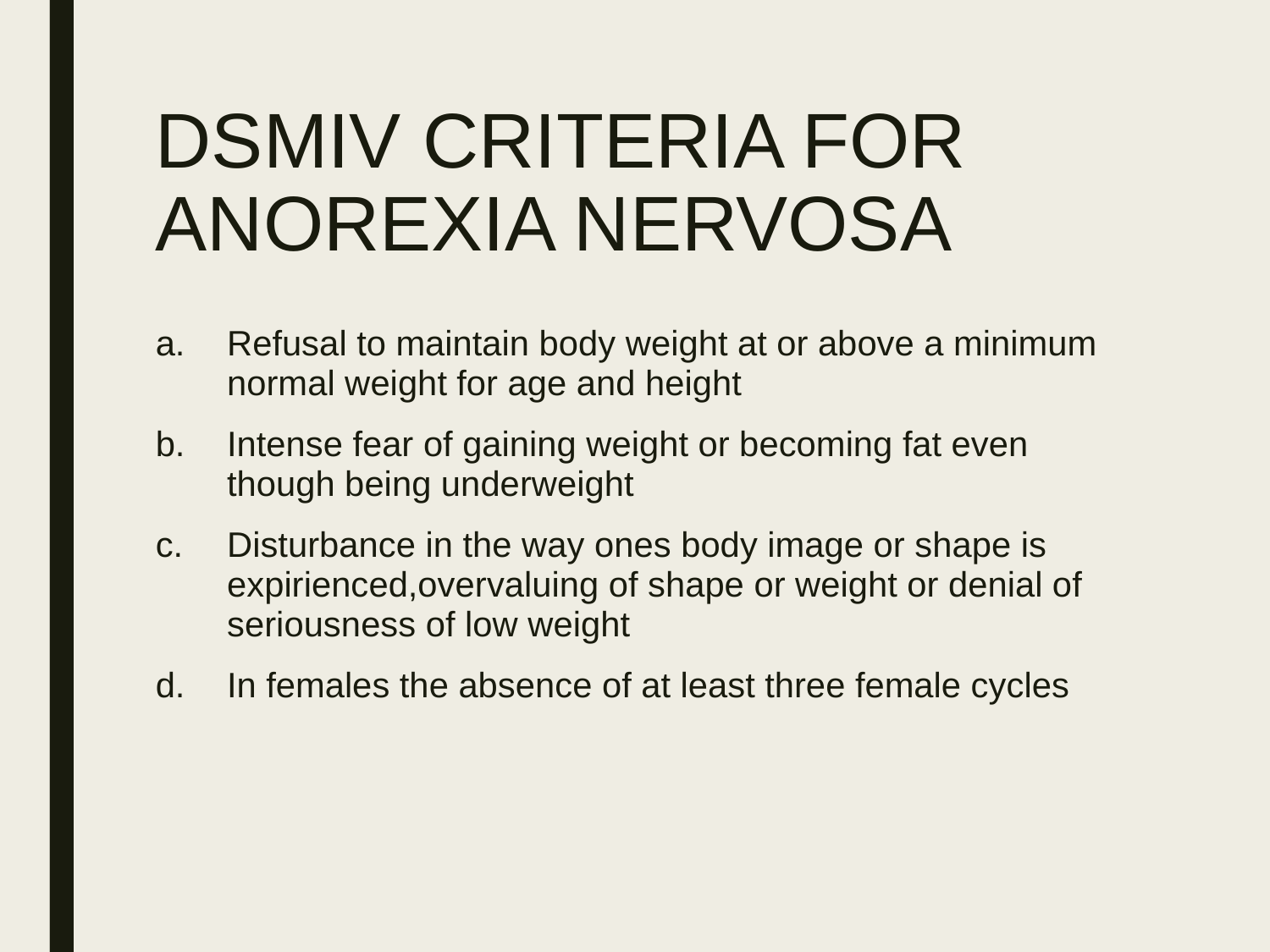

# DSMIV CRITERIA FOR ANOREXIA NERVOSA
Refusal to maintain body weight at or above a minimum normal weight for age and height
Intense fear of gaining weight or becoming fat even though being underweight
Disturbance in the way ones body image or shape is expirienced,overvaluing of shape or weight or denial of seriousness of low weight
In females the absence of at least three female cycles